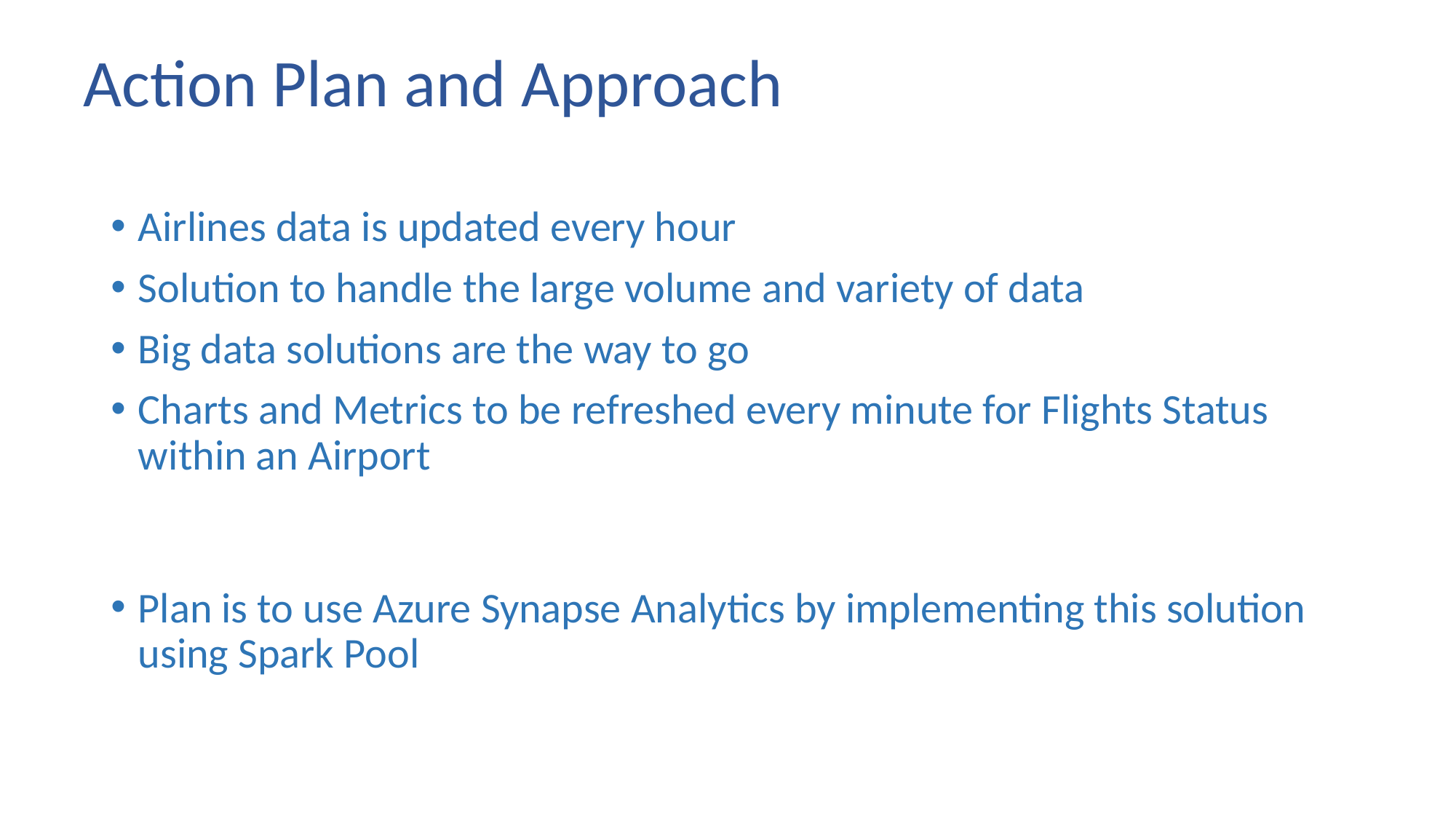

# Action Plan and Approach
Airlines data is updated every hour
Solution to handle the large volume and variety of data
Big data solutions are the way to go
Charts and Metrics to be refreshed every minute for Flights Status within an Airport
Plan is to use Azure Synapse Analytics by implementing this solution  using Spark Pool